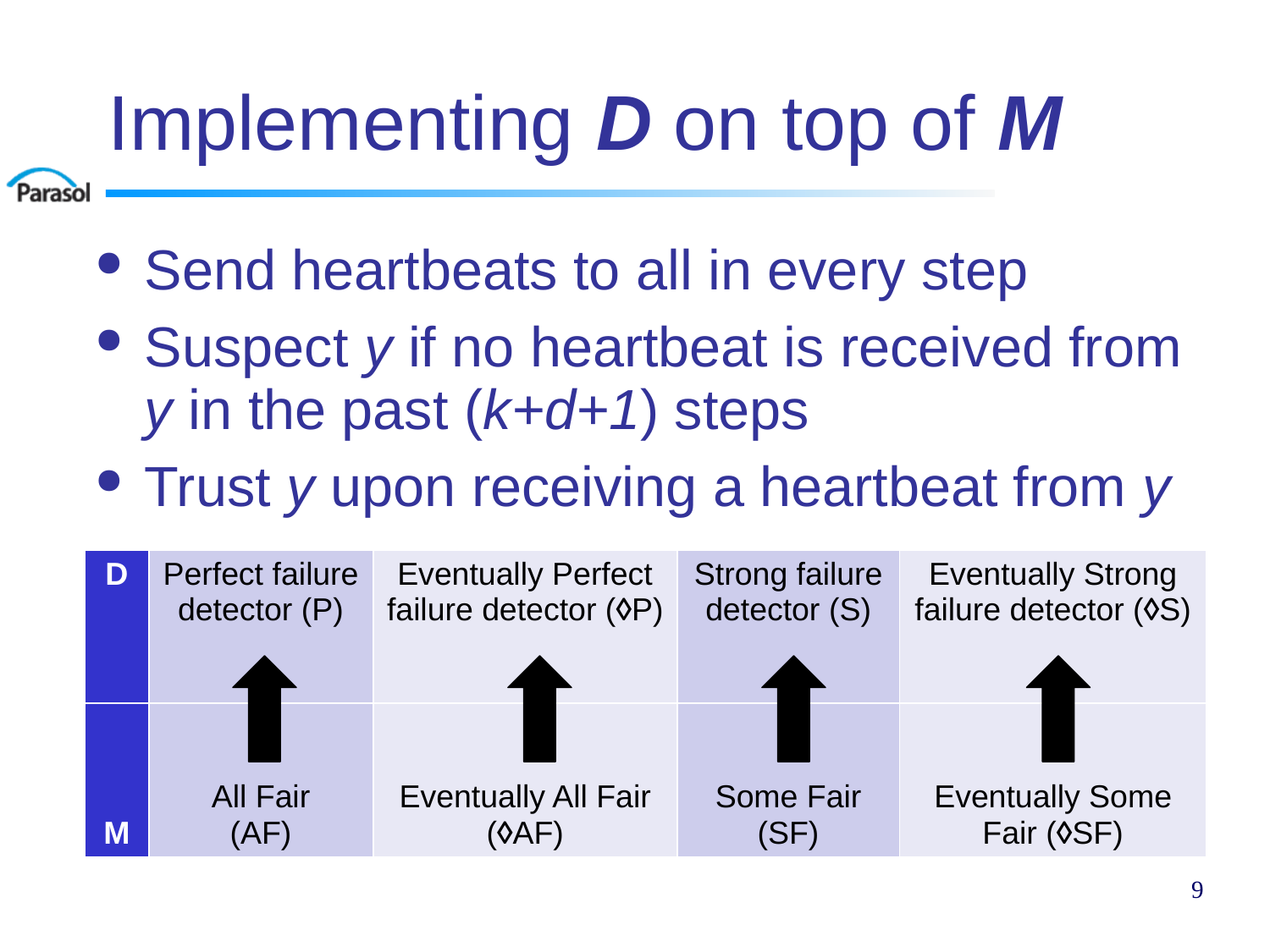

# Implementing D on top of M
Send heartbeats to all in every step
Suspect y if no heartbeat is received from y in the past (k+d+1) steps
Trust y upon receiving a heartbeat from y
| D | Perfect failure detector (P) | Eventually Perfect failure detector (◊P) | Strong failure detector (S) | Eventually Strong failure detector (◊S) |
| --- | --- | --- | --- | --- |
| M | All Fair (AF) | Eventually All Fair (◊AF) | Some Fair (SF) | Eventually Some Fair (◊SF) |

9